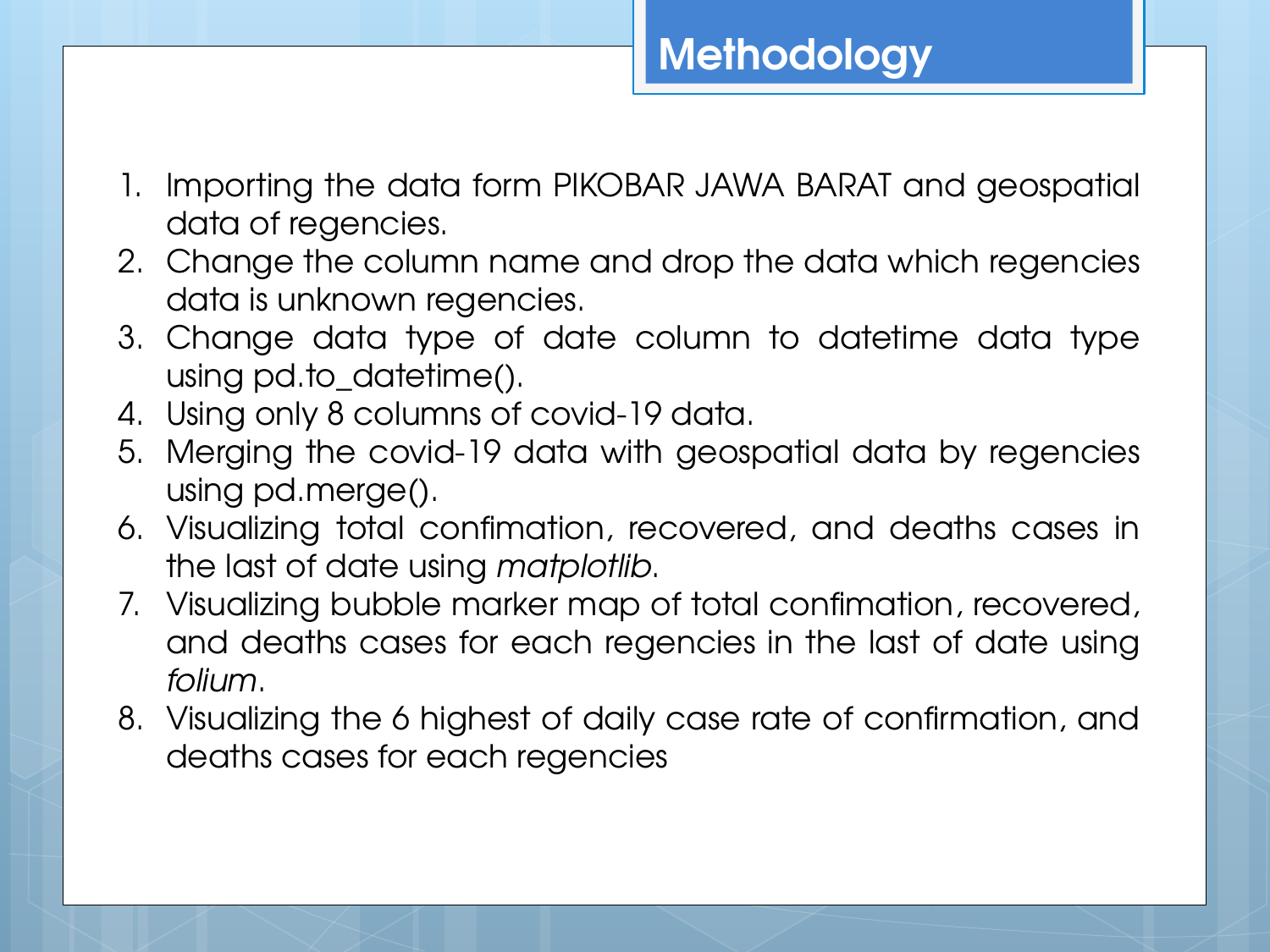

Methodology
Importing the data form PIKOBAR JAWA BARAT and geospatial data of regencies.
Change the column name and drop the data which regencies data is unknown regencies.
Change data type of date column to datetime data type using pd.to_datetime().
Using only 8 columns of covid-19 data.
Merging the covid-19 data with geospatial data by regencies using pd.merge().
Visualizing total confimation, recovered, and deaths cases in the last of date using matplotlib.
Visualizing bubble marker map of total confimation, recovered, and deaths cases for each regencies in the last of date using folium.
Visualizing the 6 highest of daily case rate of confirmation, and deaths cases for each regencies